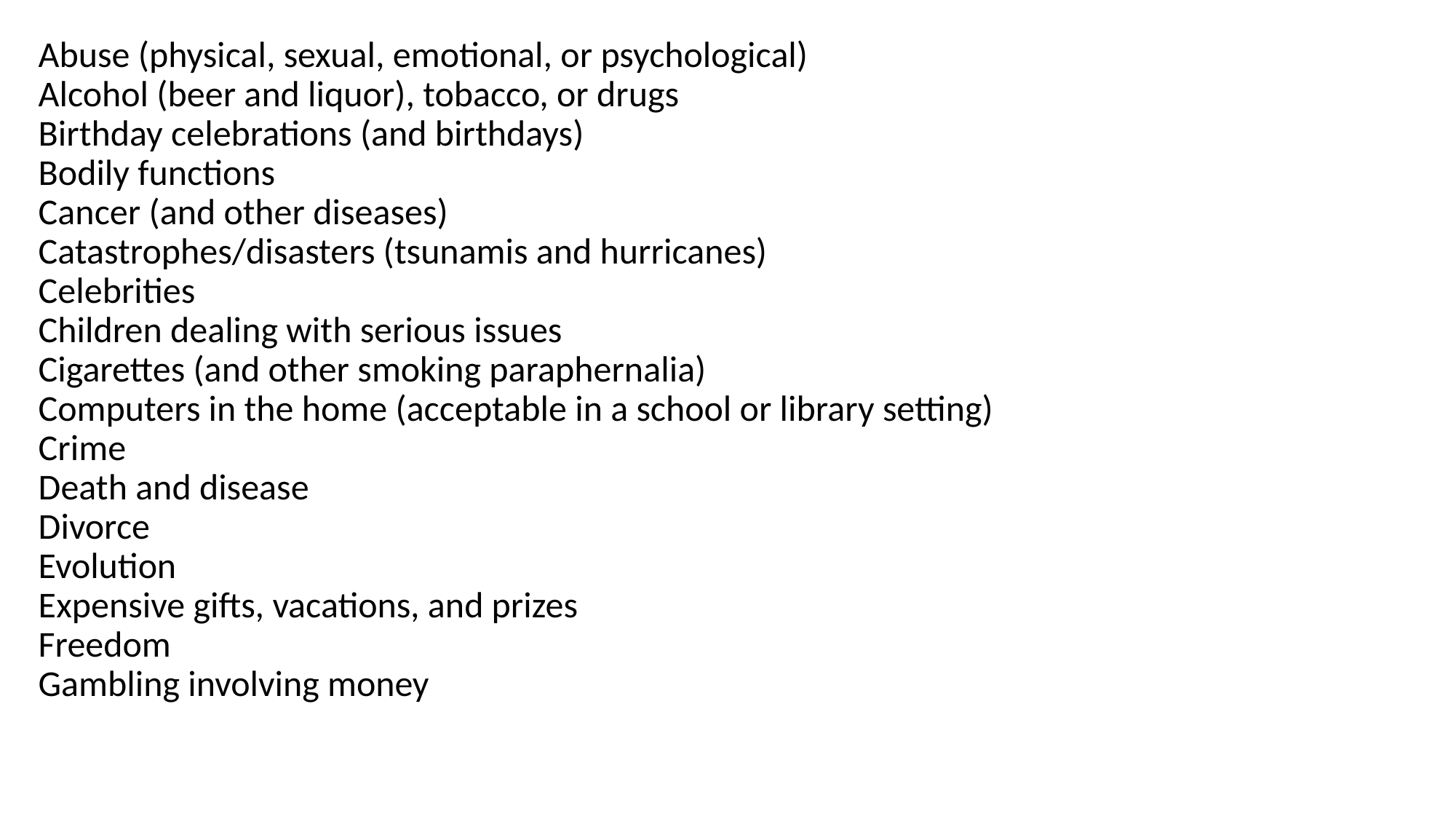

# Abuse (physical, sexual, emotional, or psychological)
Alcohol (beer and liquor), tobacco, or drugs
Birthday celebrations (and birthdays)
Bodily functions
Cancer (and other diseases)
Catastrophes/disasters (tsunamis and hurricanes)
Celebrities
Children dealing with serious issues
Cigarettes (and other smoking paraphernalia)
Computers in the home (acceptable in a school or library setting)
Crime
Death and disease
Divorce
Evolution
Expensive gifts, vacations, and prizes
Freedom
Gambling involving money